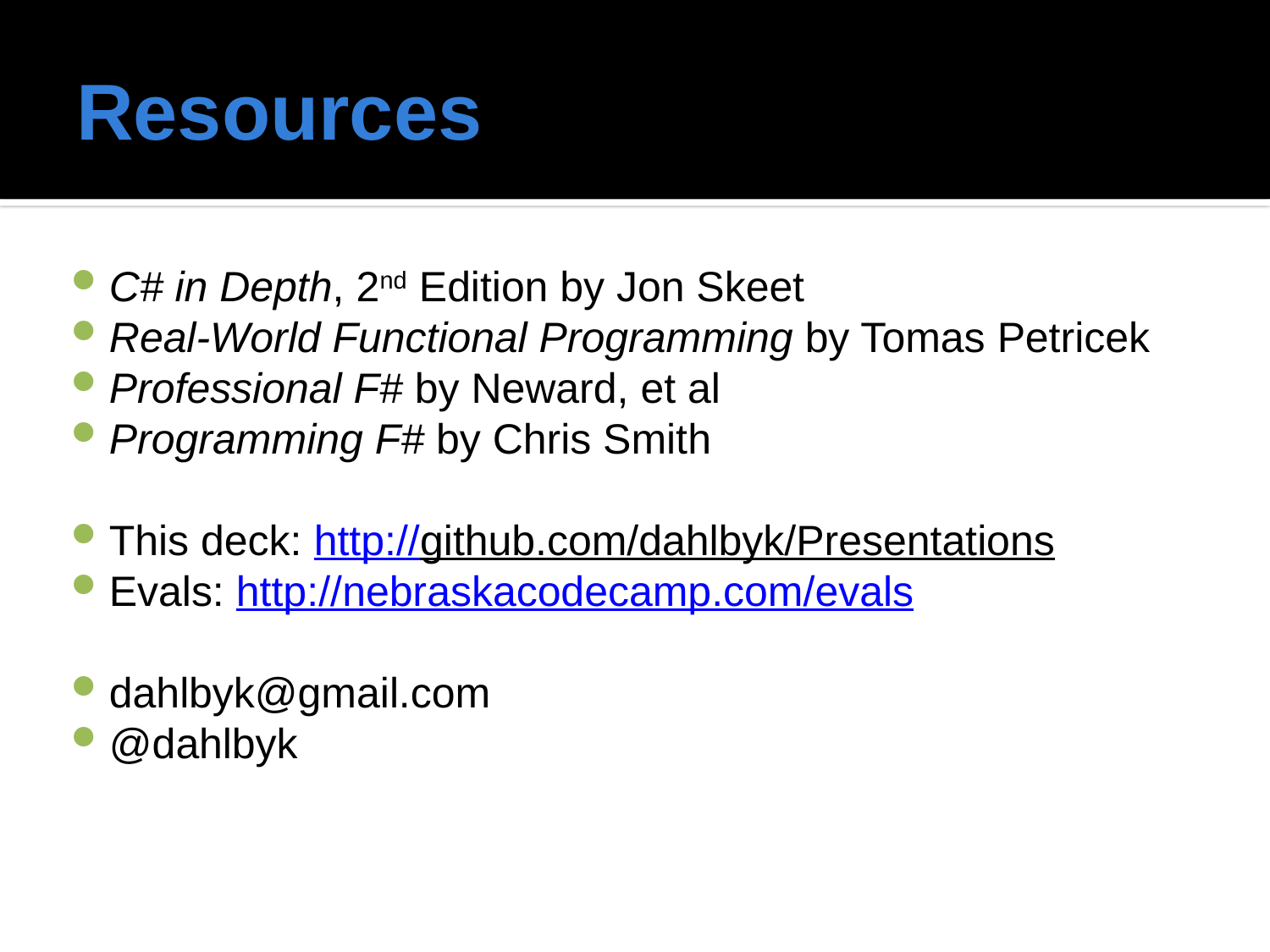

# Resources
C# in Depth, 2nd Edition by Jon Skeet
Real-World Functional Programming by Tomas Petricek
Professional F# by Neward, et al
Programming F# by Chris Smith

This deck: http://github.com/dahlbyk/Presentations
Evals: http://nebraskacodecamp.com/evals

dahlbyk@gmail.com
@dahlbyk